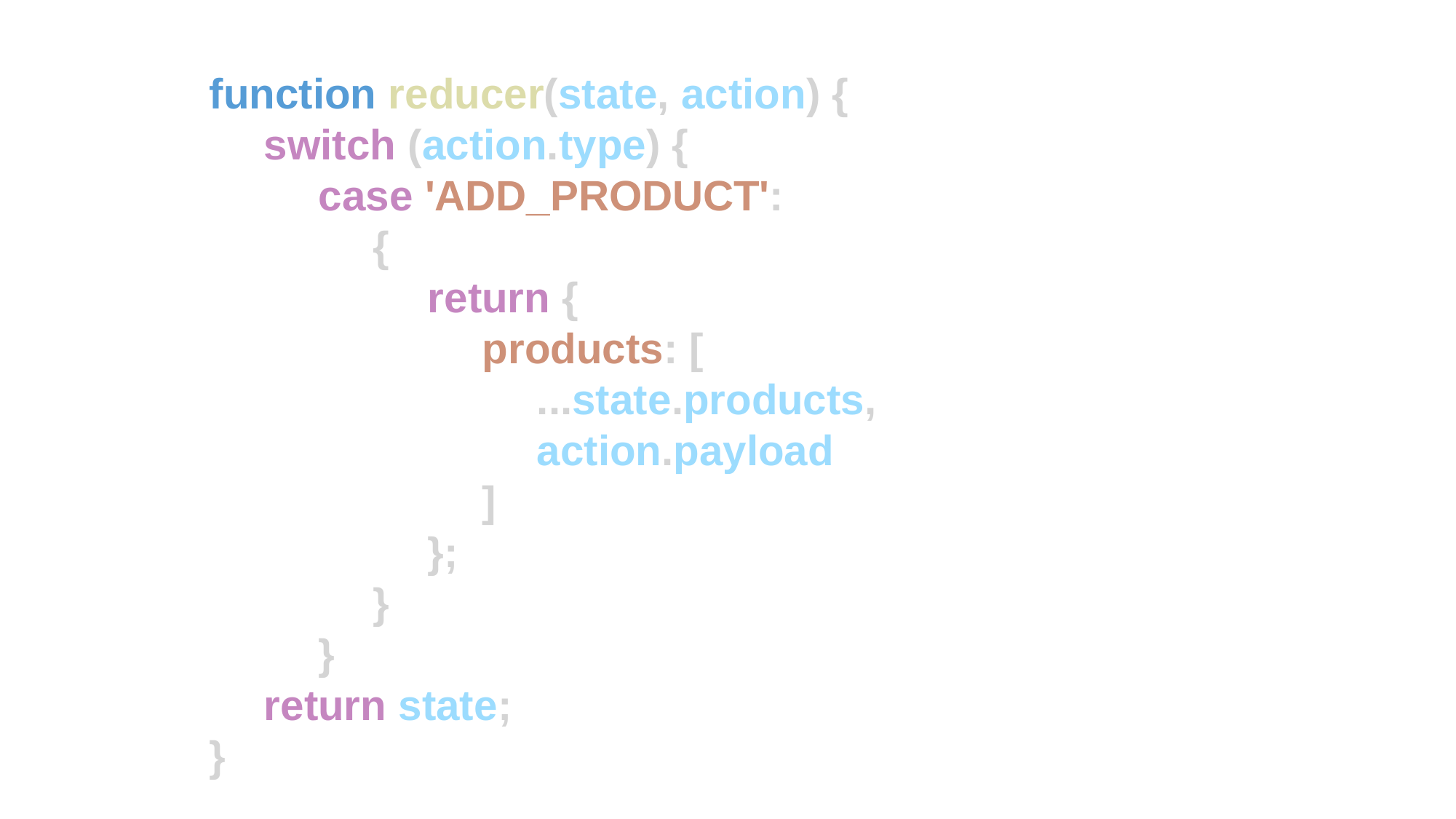

function reducer(state, action) {
switch (action.type) {
case 'ADD_PRODUCT':
{
return {
products: [
...state.products,
action.payload
]
};
}
}
return state;
}